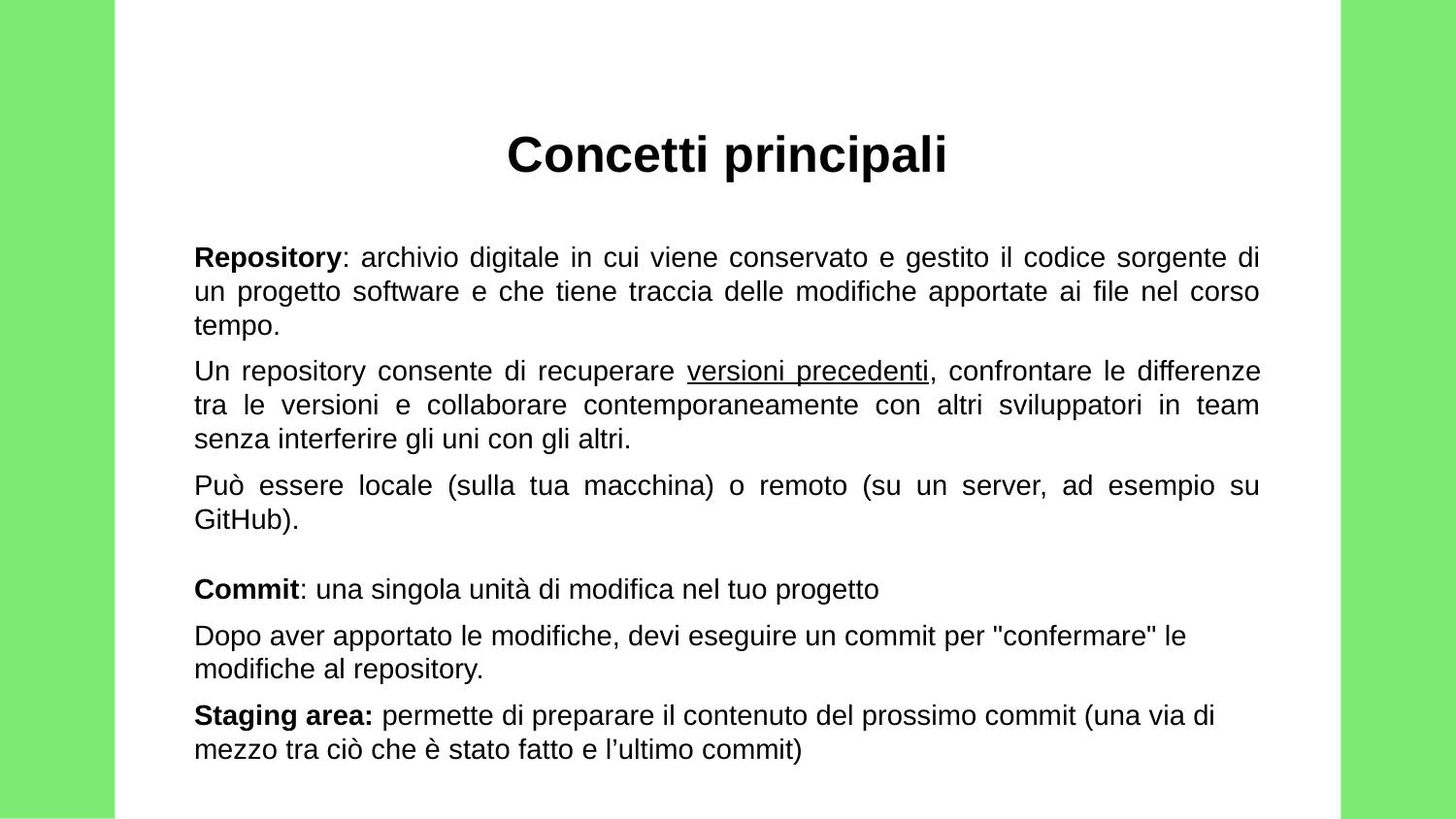

# Concetti principali
Repository: archivio digitale in cui viene conservato e gestito il codice sorgente di un progetto software e che tiene traccia delle modifiche apportate ai file nel corso tempo.
Un repository consente di recuperare versioni precedenti, confrontare le differenze tra le versioni e collaborare contemporaneamente con altri sviluppatori in team senza interferire gli uni con gli altri.
Può essere locale (sulla tua macchina) o remoto (su un server, ad esempio su GitHub).
Commit: una singola unità di modifica nel tuo progetto
Dopo aver apportato le modifiche, devi eseguire un commit per "confermare" le modifiche al repository.
Staging area: permette di preparare il contenuto del prossimo commit (una via di mezzo tra ciò che è stato fatto e l’ultimo commit)